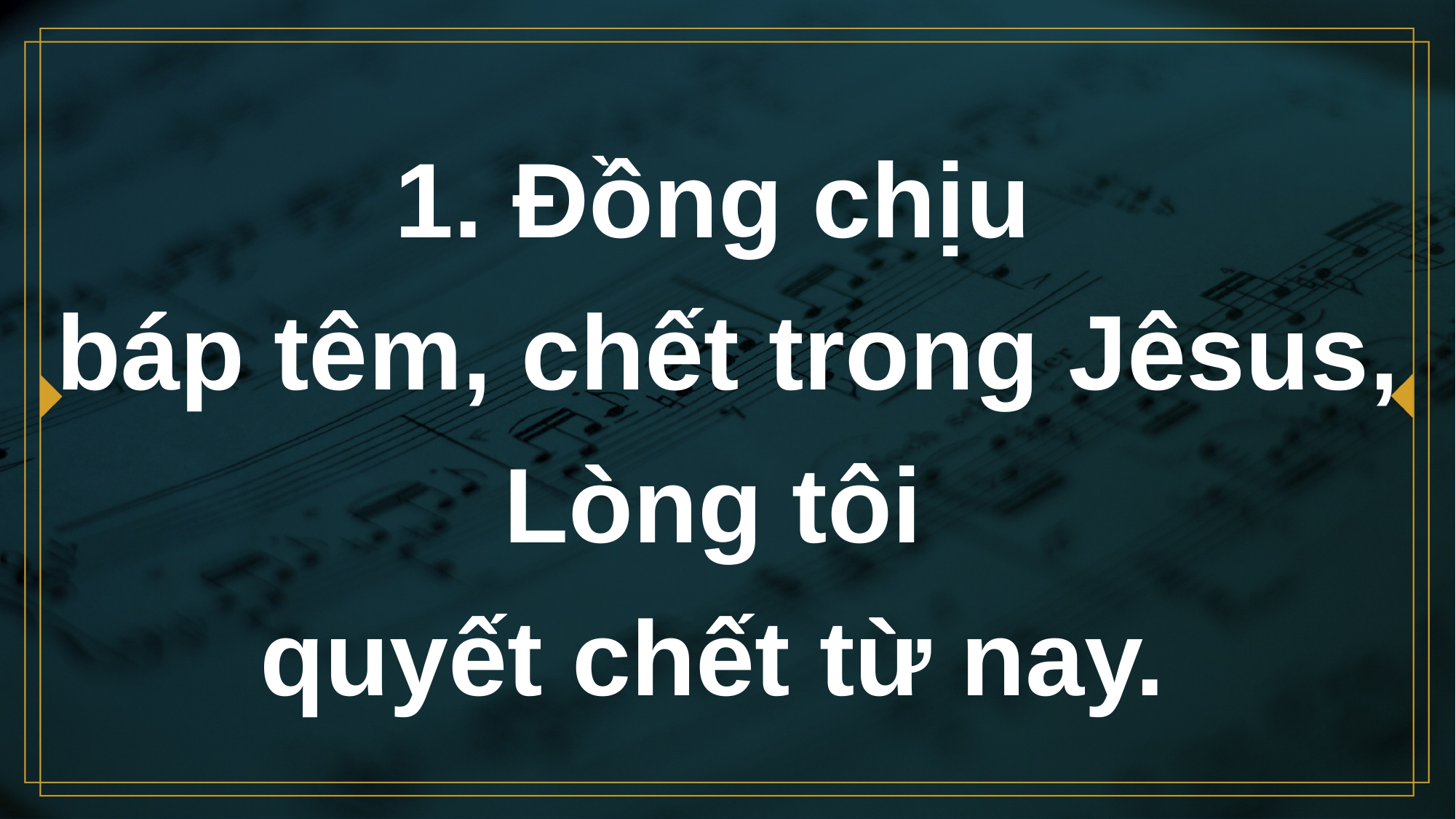

# 1. Đồng chịu báp têm, chết trong Jêsus, Lòng tôi quyết chết từ nay.